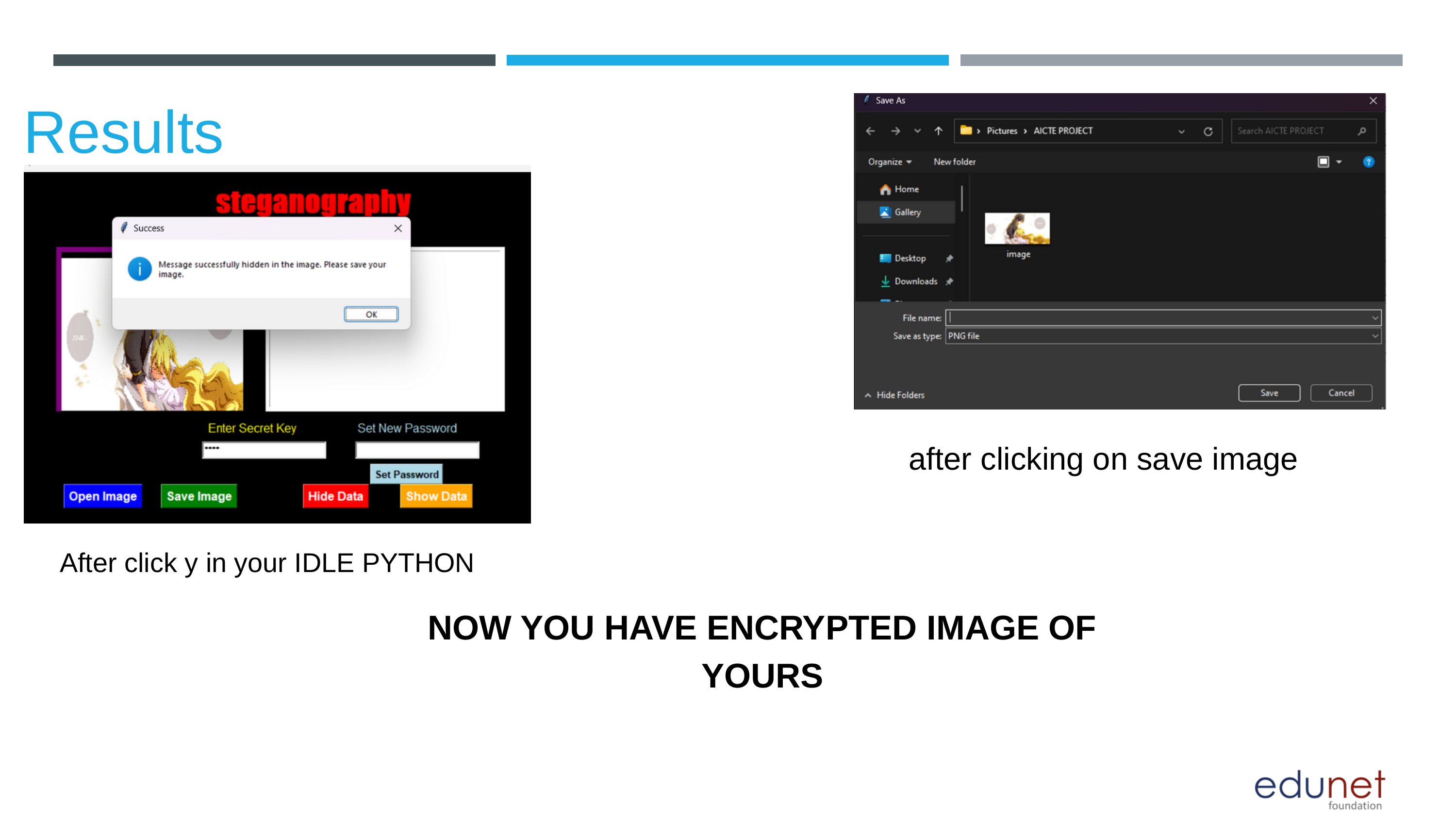

Results

after clicking on save image
After click y in your IDLE PYTHON
NOW YOU HAVE ENCRYPTED IMAGE OF YOURS